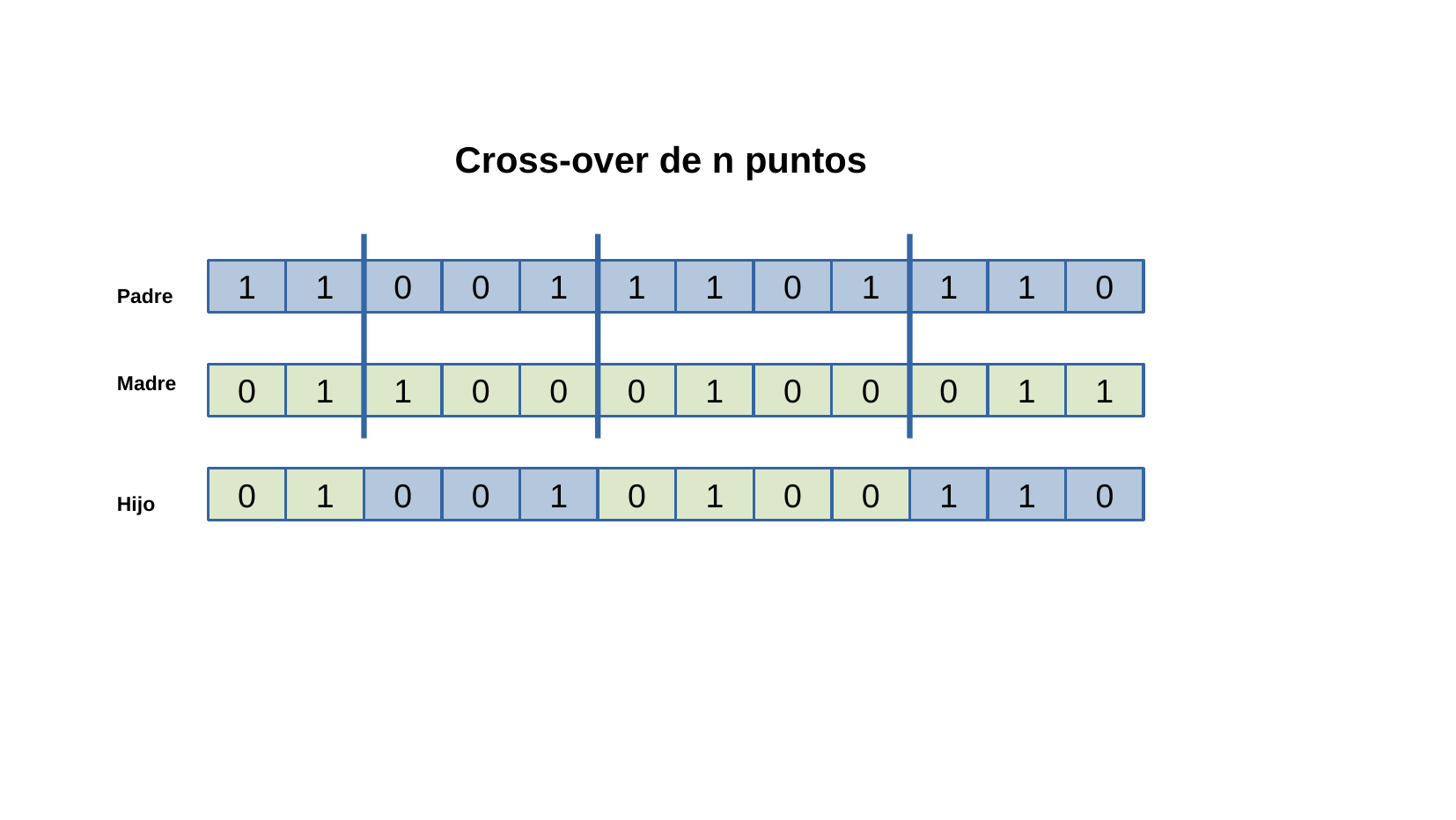

Cross-over de n puntos

1
1
0
0
1
1
1
0
1
1
1
0
Padre
Madre
0
1
1
0
0
0
1
0
0
0
1
1
0
1
0
0
1
0
1
0
0
1
1
0
Hijo